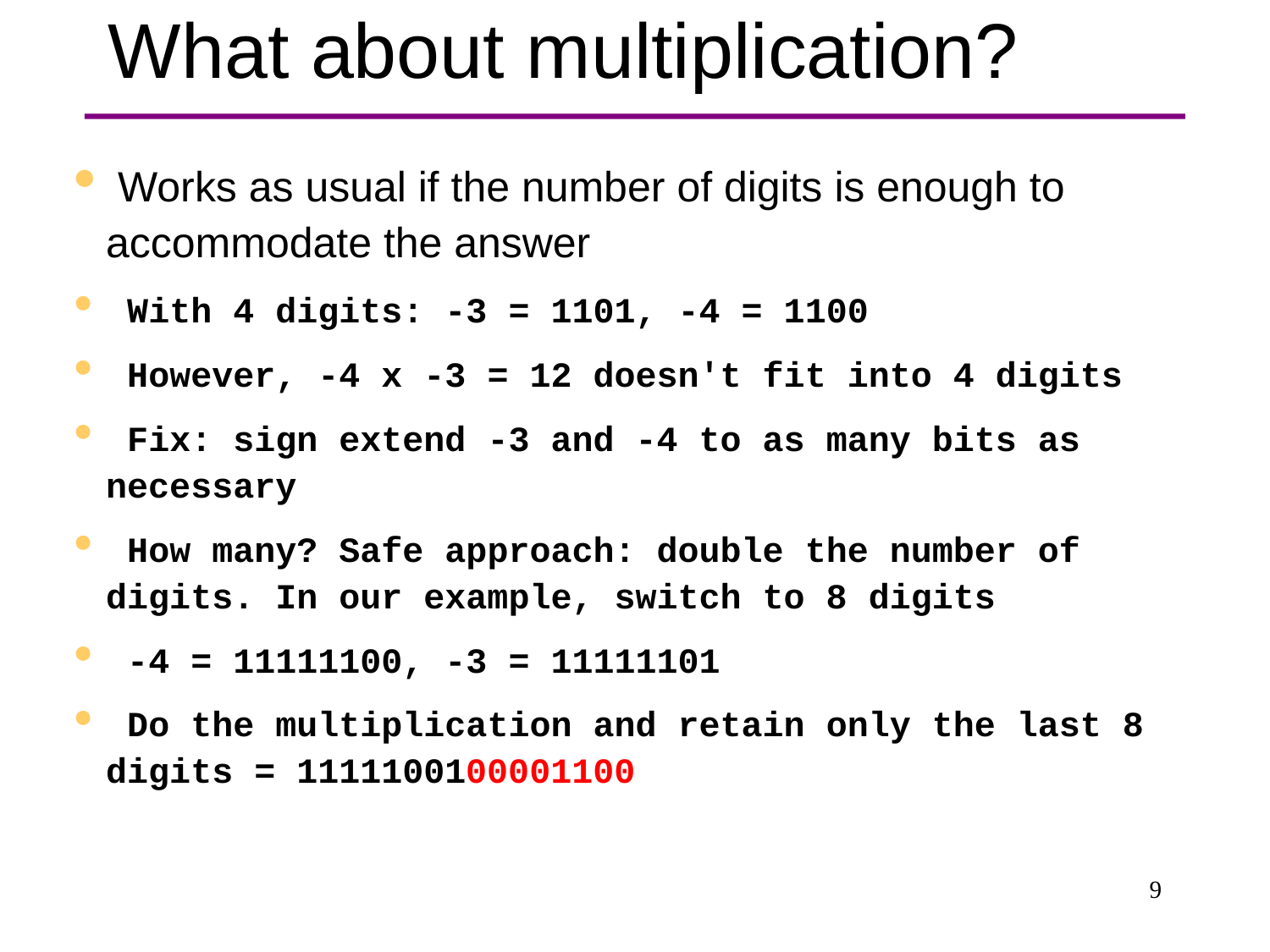

# What about multiplication?

 Works as usual if the number of digits is enough to accommodate the answer
 With 4 digits: -3 = 1101, -4 = 1100
 However, -4 x -3 = 12 doesn't fit into 4 digits
 Fix: sign extend -3 and -4 to as many bits as necessary
 How many? Safe approach: double the number of digits. In our example, switch to 8 digits
 -4 = 11111100, -3 = 11111101
 Do the multiplication and retain only the last 8 digits = 1111100100001100
 9